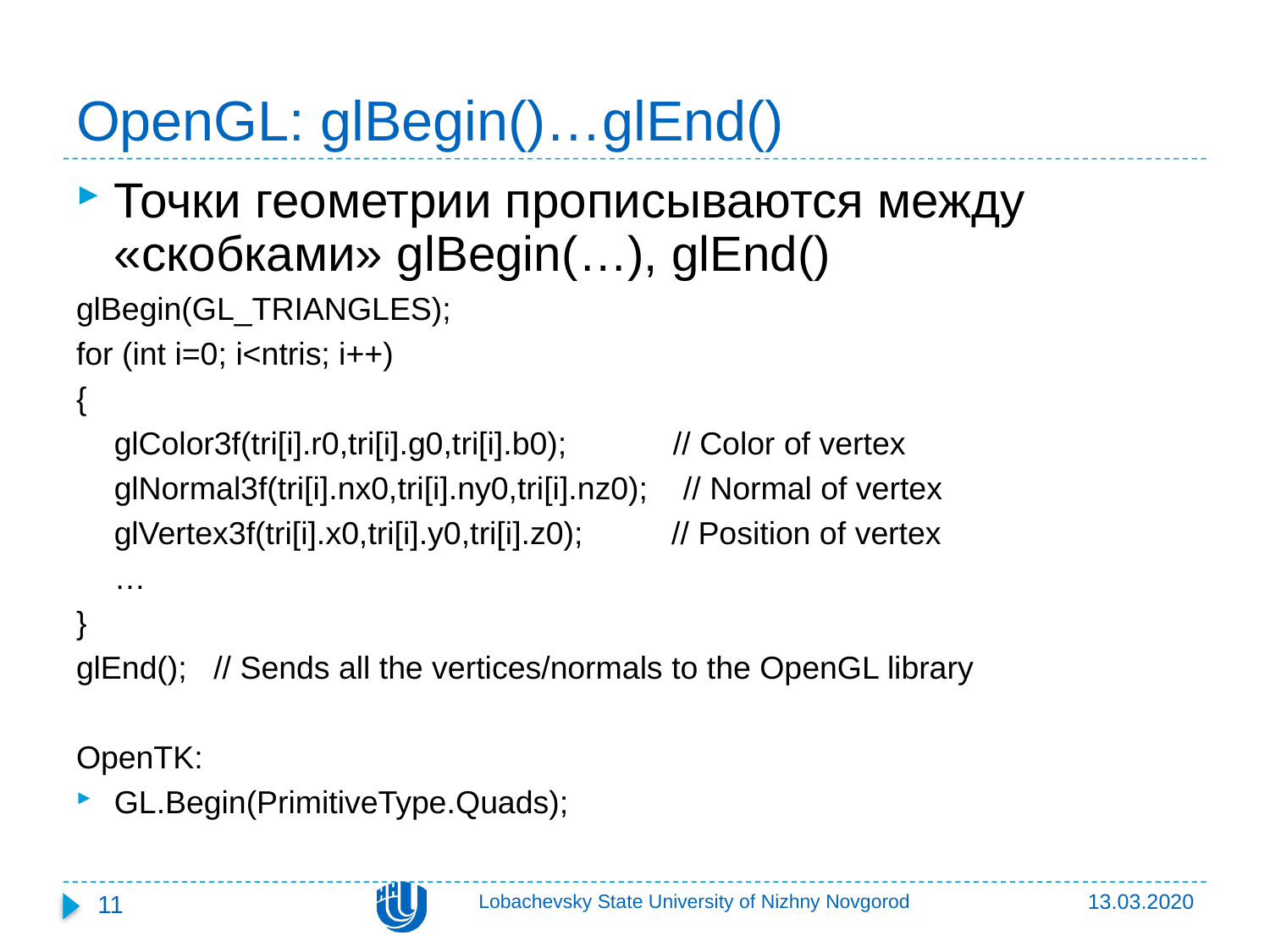

# OpenGL: glBegin()…glEnd()
Точки геометрии прописываются между «скобками» glBegin(…), glEnd()
glBegin(GL_TRIANGLES);
for (int i=0; i<ntris; i++)
{
	glColor3f(tri[i].r0,tri[i].g0,tri[i].b0);            // Color of vertex
	glNormal3f(tri[i].nx0,tri[i].ny0,tri[i].nz0);    // Normal of vertex
	glVertex3f(tri[i].x0,tri[i].y0,tri[i].z0);          // Position of vertex
	…
}
glEnd();   // Sends all the vertices/normals to the OpenGL library

OpenTK:
GL.Begin(PrimitiveType.Quads);

11
Lobachevsky State University of Nizhny Novgorod
13.03.2020